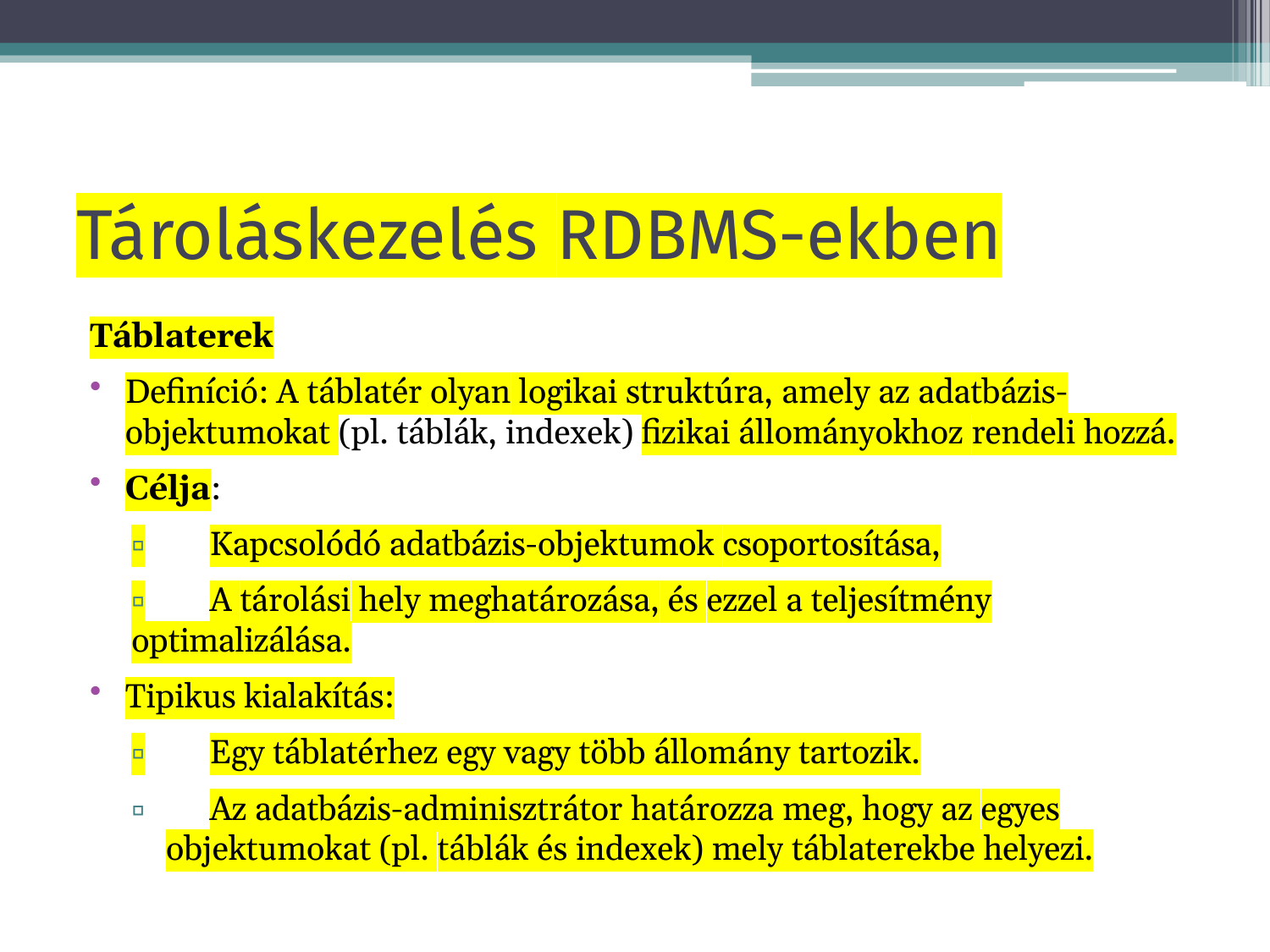

# Tároláskezelés RDBMS-ekben
Táblaterek
Definíció: A táblatér olyan logikai struktúra, amely az adatbázis-
objektumokat (pl. táblák, indexek) fizikai állományokhoz rendeli hozzá.
Célja:
▫	Kapcsolódó adatbázis-objektumok csoportosítása,
▫	A tárolási hely meghatározása, és ezzel a teljesítmény optimalizálása.
Tipikus kialakítás:
▫	Egy táblatérhez egy vagy több állomány tartozik.
▫	Az adatbázis-adminisztrátor határozza meg, hogy az egyes
objektumokat (pl. táblák és indexek) mely táblaterekbe helyezi.